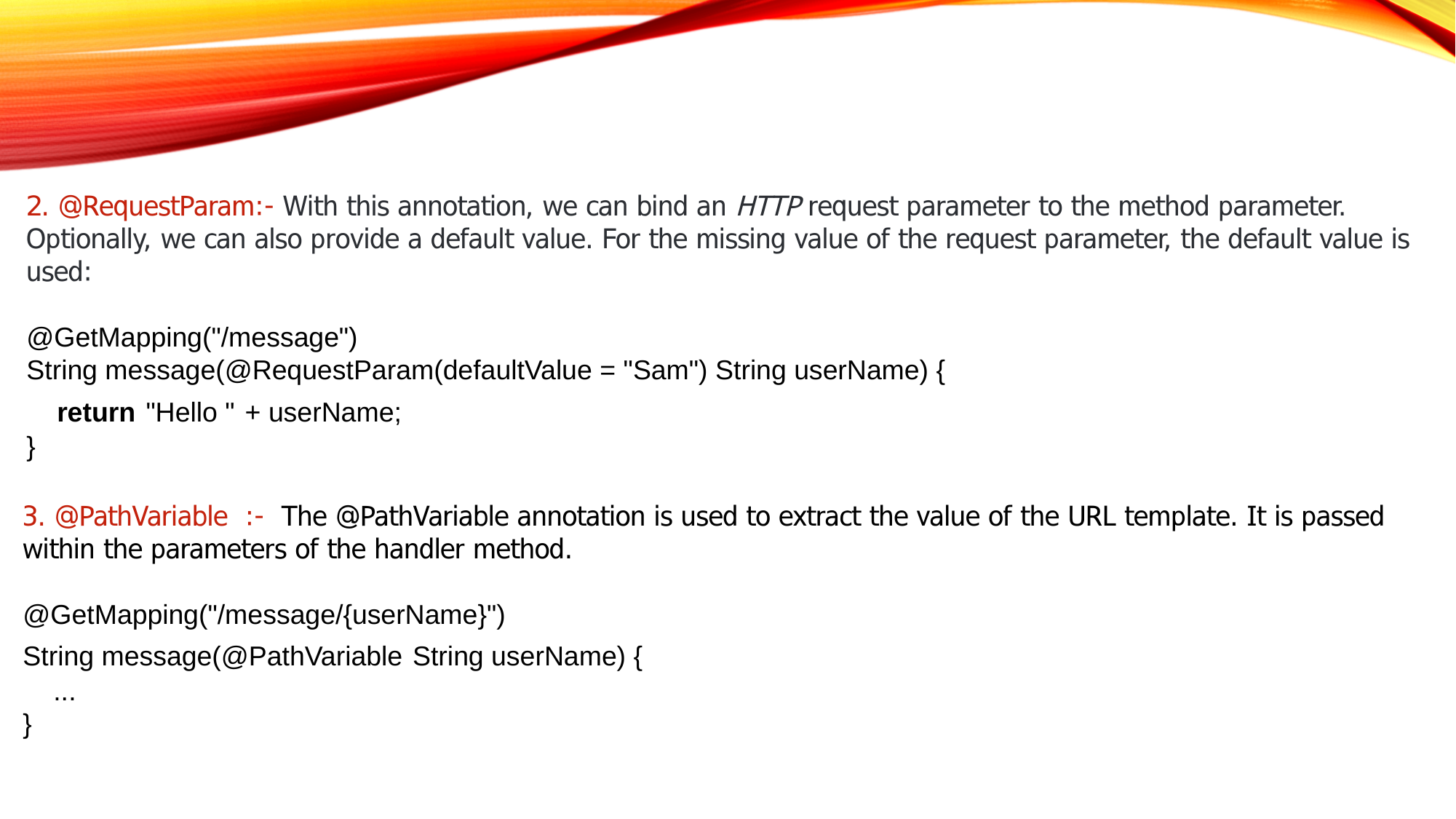

2. @RequestParam:- With this annotation, we can bind an HTTP request parameter to the method parameter. Optionally, we can also provide a default value. For the missing value of the request parameter, the default value is used:

@GetMapping("/message")
String message(@RequestParam(defaultValue = "Sam") String userName) {
    return "Hello " + userName;
}
3. @PathVariable  :-  The @PathVariable annotation is used to extract the value of the URL template. It is passed within the parameters of the handler method.

@GetMapping("/message/{userName}")
String message(@PathVariable String userName) {
    ...
}